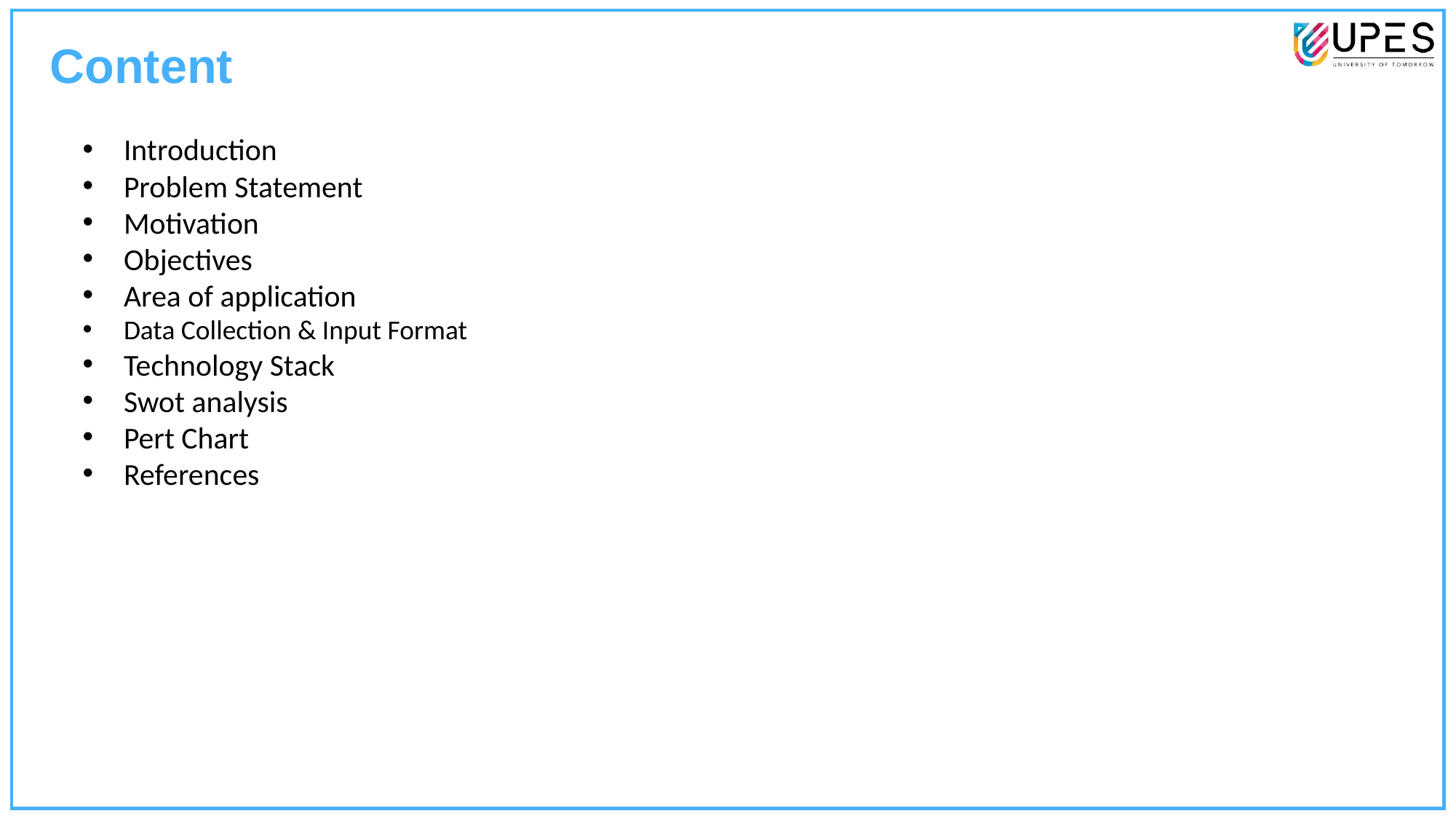

Content
Introduction
Problem Statement
Motivation
Objectives
Area of application
Data Collection & Input Format
Technology Stack
Swot analysis
Pert Chart
References